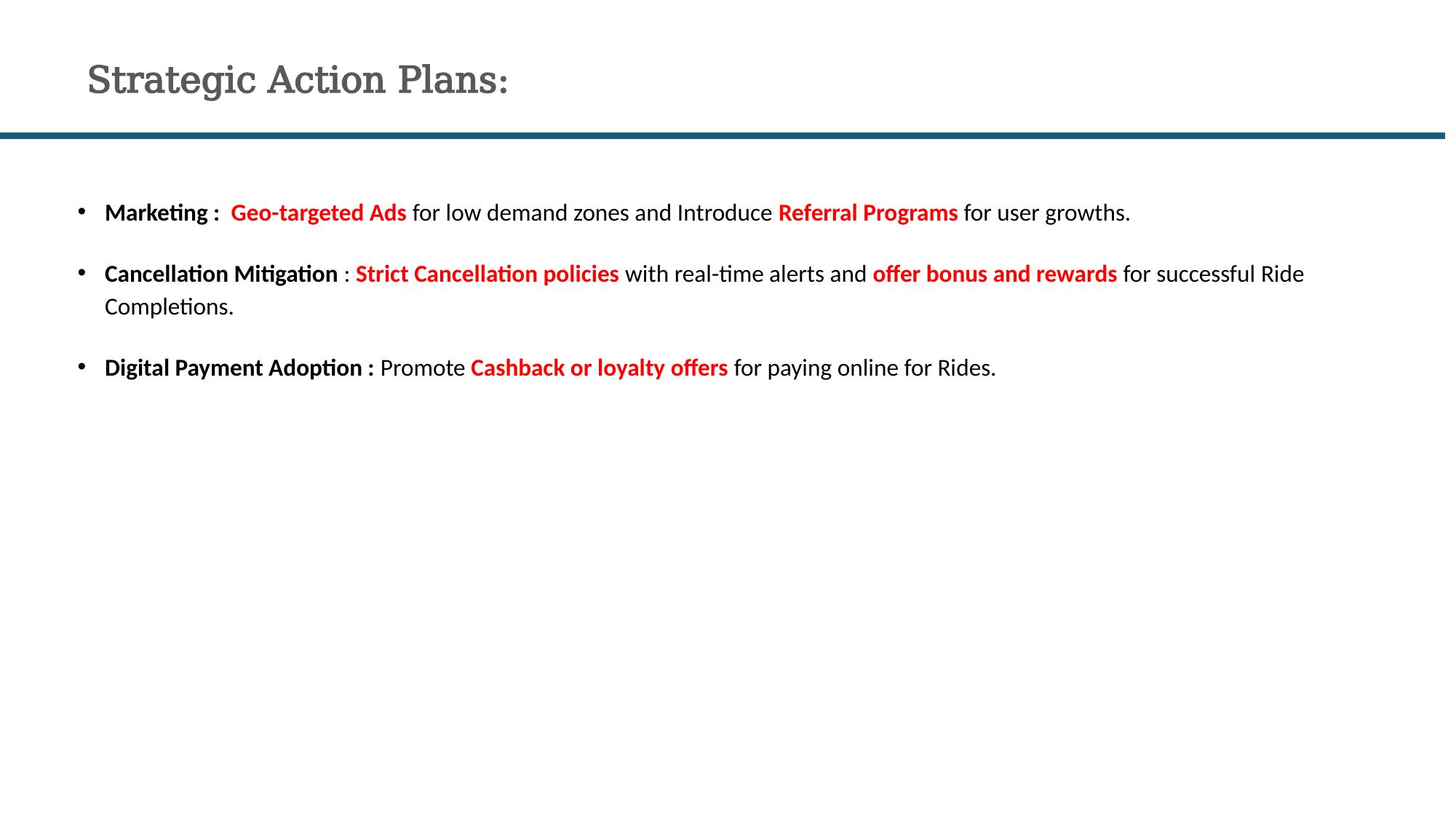

# Strategic Action Plans:
Marketing :  Geo-targeted Ads for low demand zones and Introduce Referral Programs for user growths.
Cancellation Mitigation : Strict Cancellation policies with real-time alerts and offer bonus and rewards for successful Ride Completions.
Digital Payment Adoption : Promote Cashback or loyalty offers for paying online for Rides.